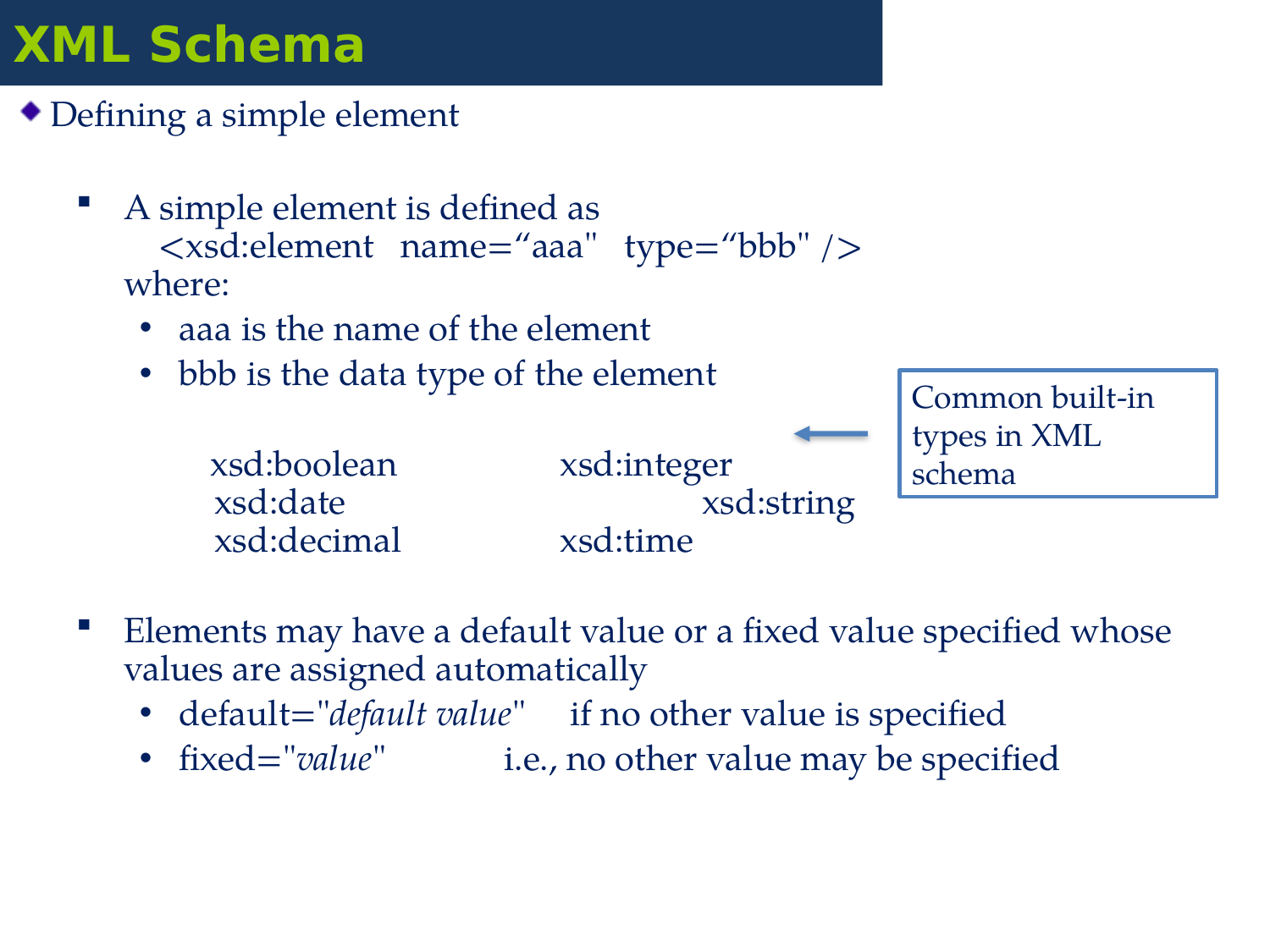

# XML Schema
Defining a simple element

A simple element is defined as
    <xsd:element   name=“aaa"   type=“bbb" />
where:
aaa is the name of the element
bbb is the data type of the element

        xsd:boolean		xsd:integer
    xsd:date		                xsd:string
    xsd:decimal		xsd:time

Elements may have a default value or a fixed value specified whose values are assigned automatically
default="default value"     if no other value is specified
fixed="value"	        i.e., no other value may be specified

Common built-in types in XML schema